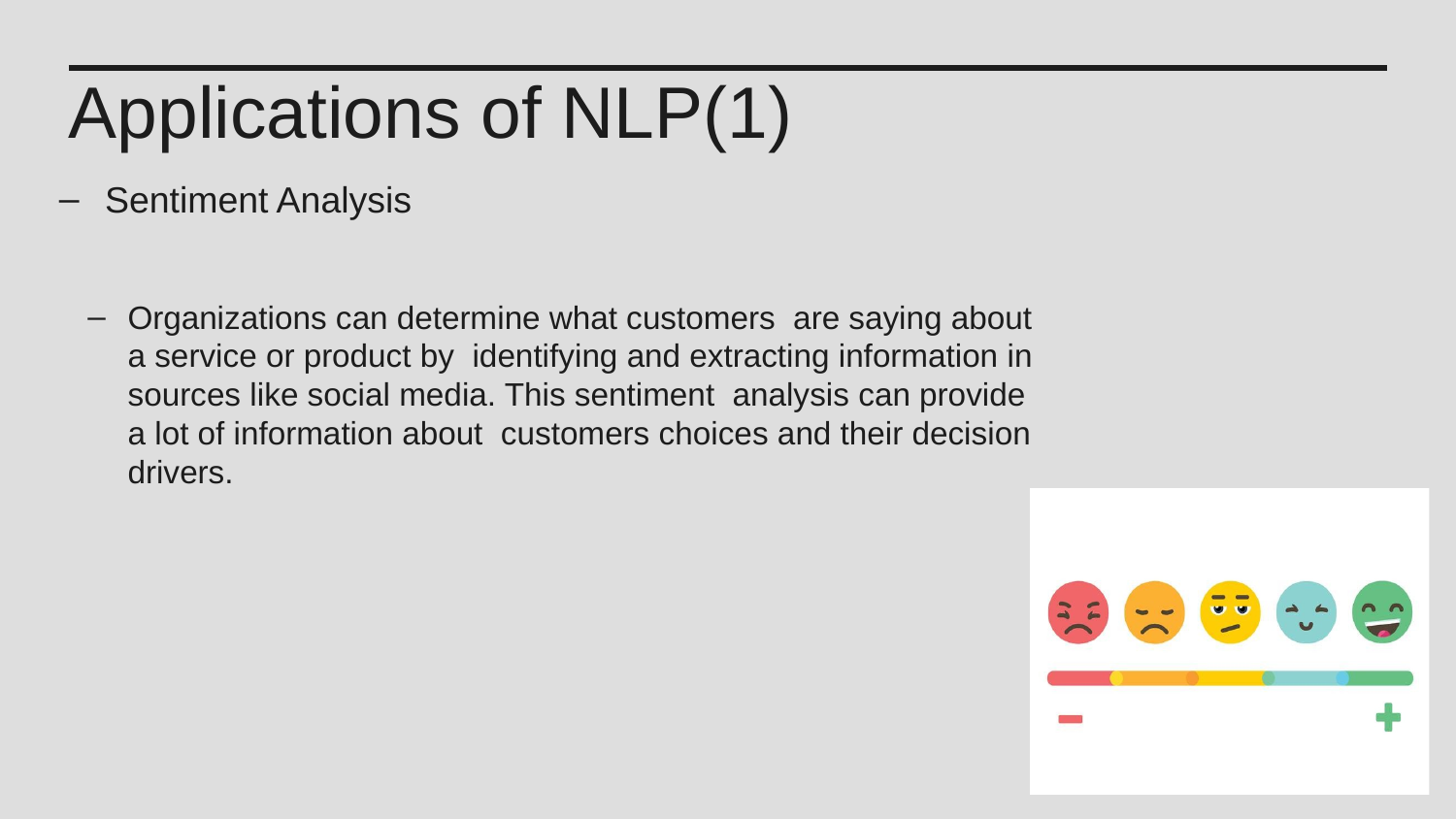

Applications of NLP(1)
Sentiment Analysis

Organizations can determine what customers  are saying about a service or product by  identifying and extracting information in  sources like social media. This sentiment  analysis can provide a lot of information about  customers choices and their decision drivers.